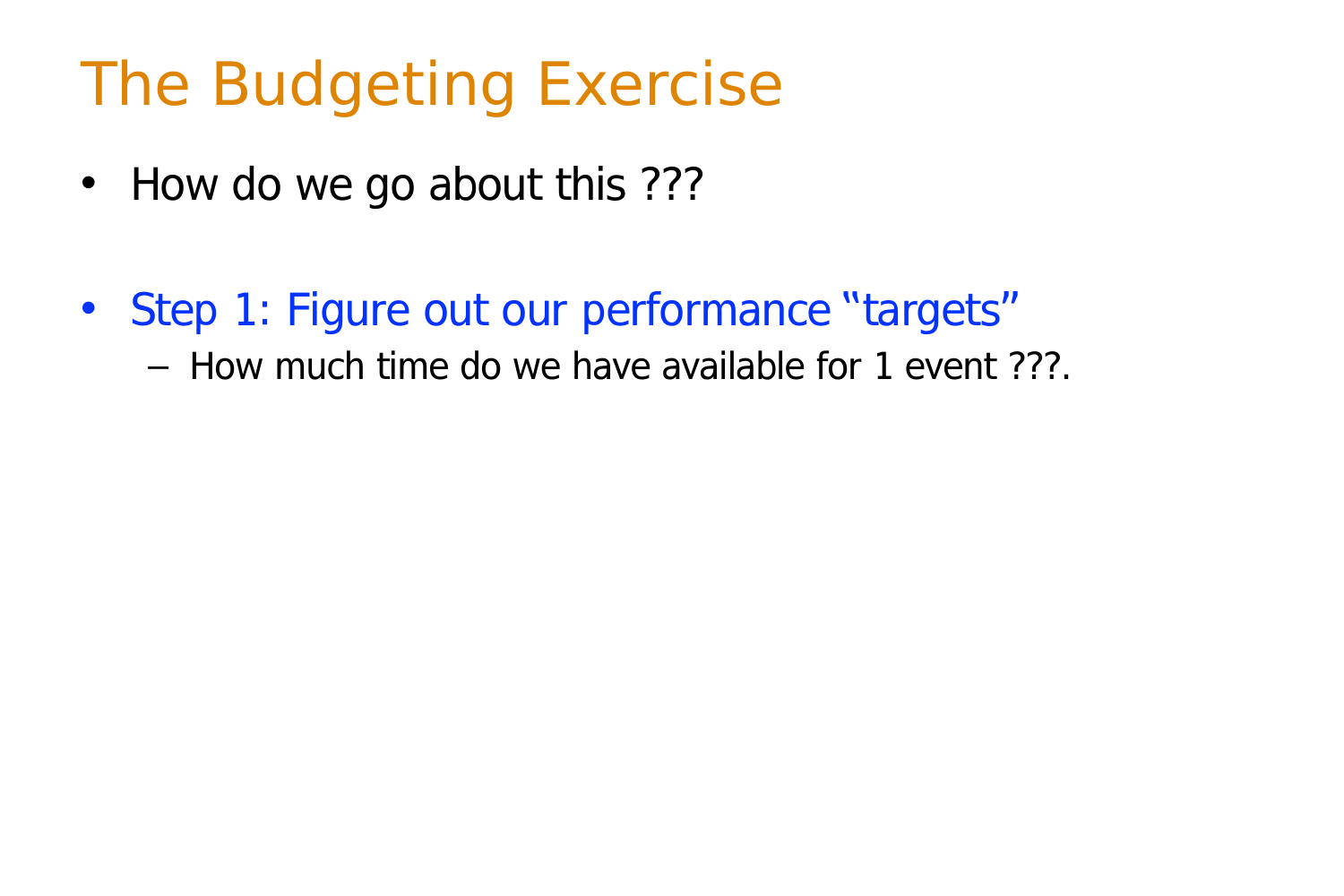

# The Budgeting Exercise
How do we go about this ???

Step 1: Figure out our performance “targets”
How much time do we have available for 1 event ???.